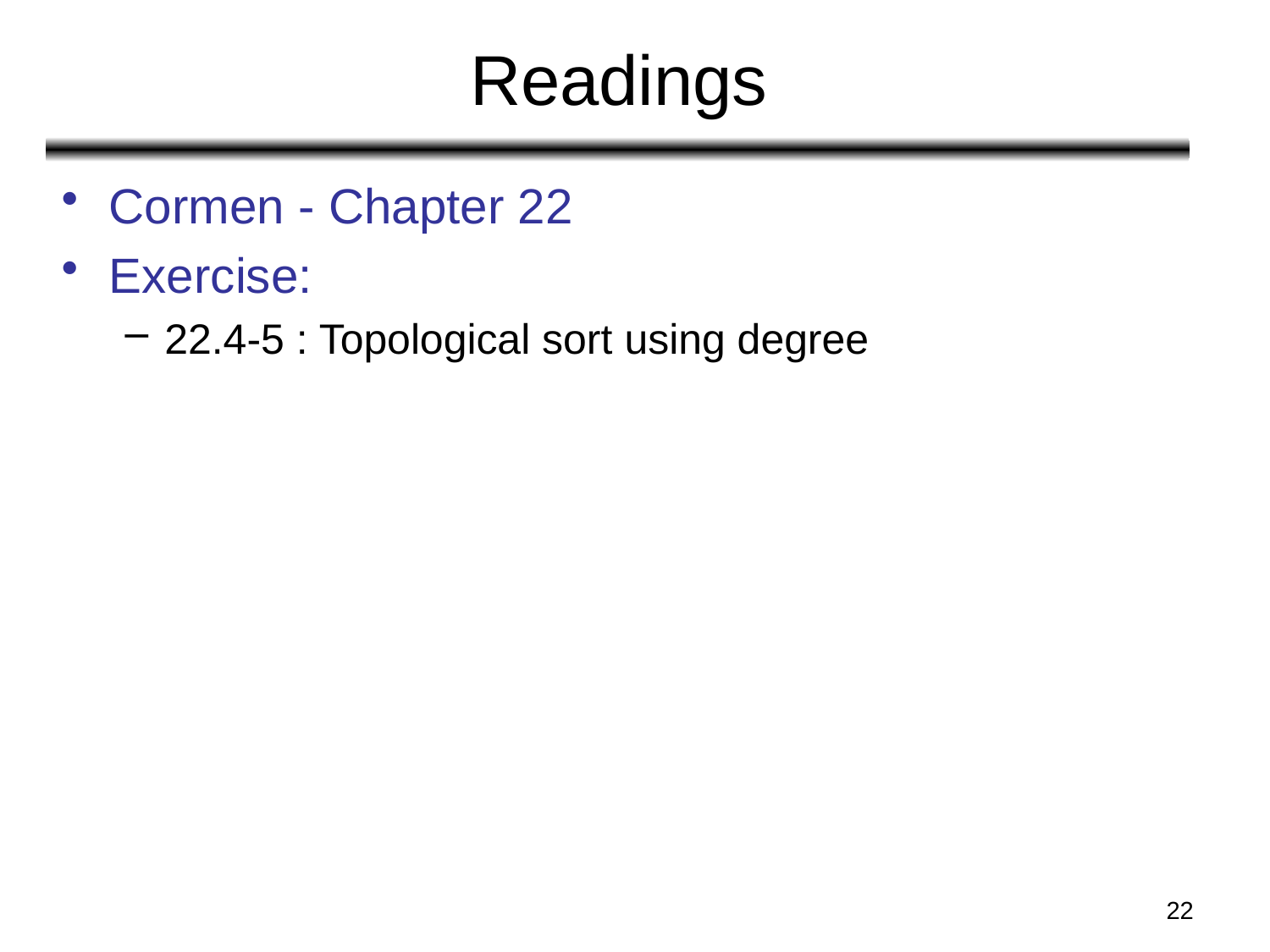

# Readings
Cormen - Chapter 22
Exercise:
22.4-5 : Topological sort using degree
22